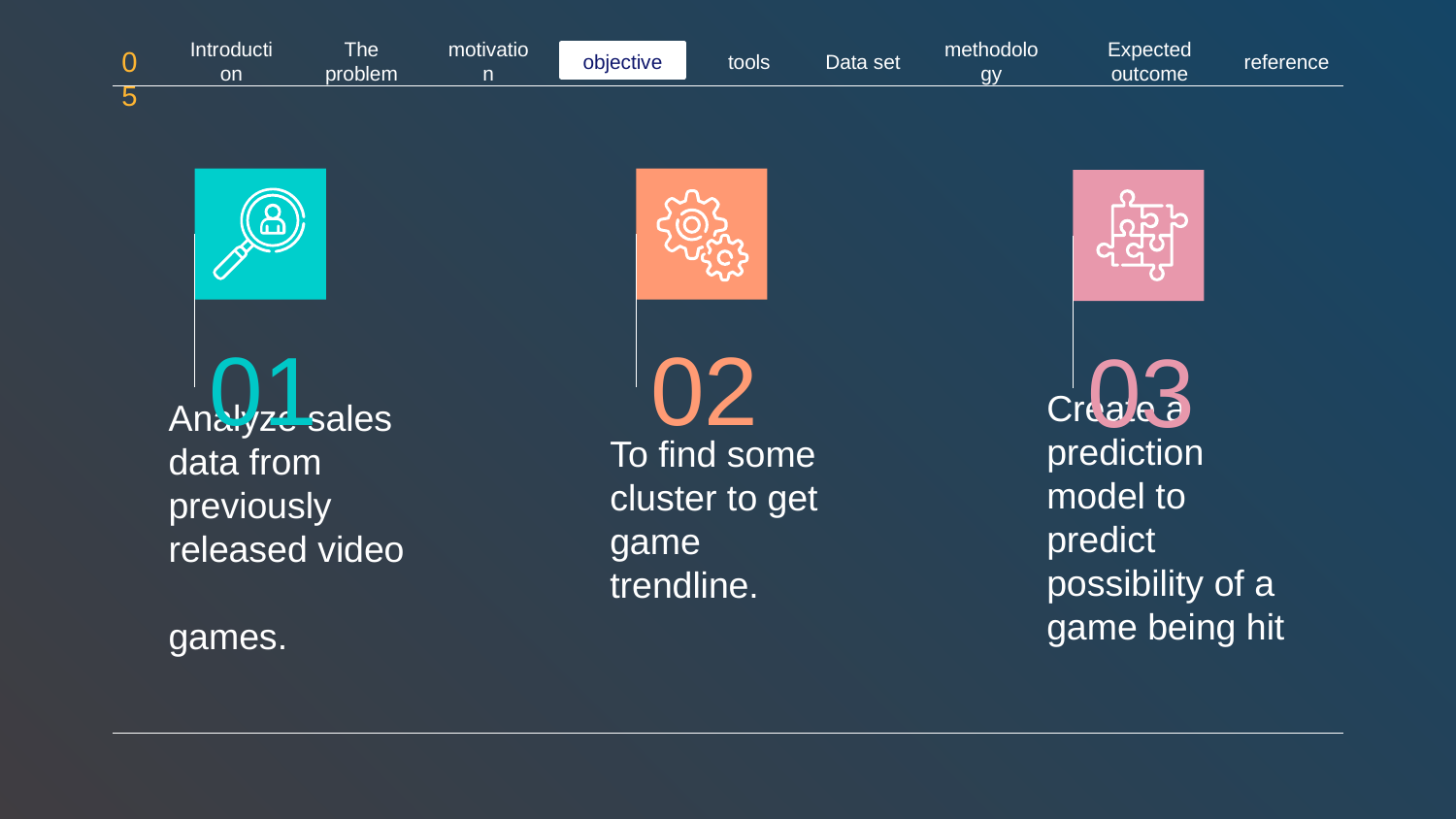

05

Data set
Introduction
The problem
motivation
objective
tools
methodology
Expected outcome
reference

01
02
03
# Analyze sales data from previously released video games.
To find some cluster to get game trendline.
Create a prediction model to predict possibility of a
game being hit